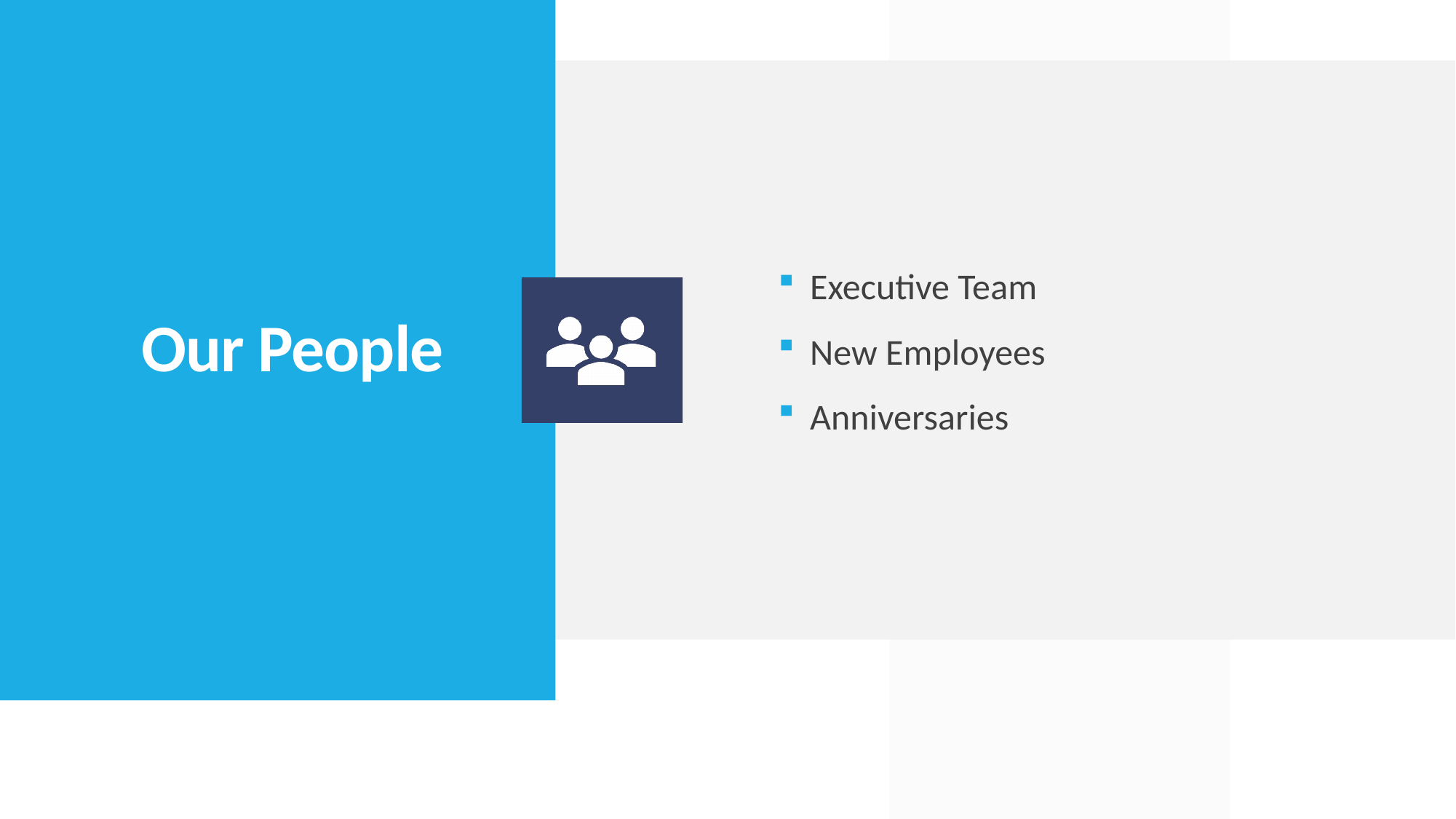

Executive Team
New Employees
Anniversaries
# Our People